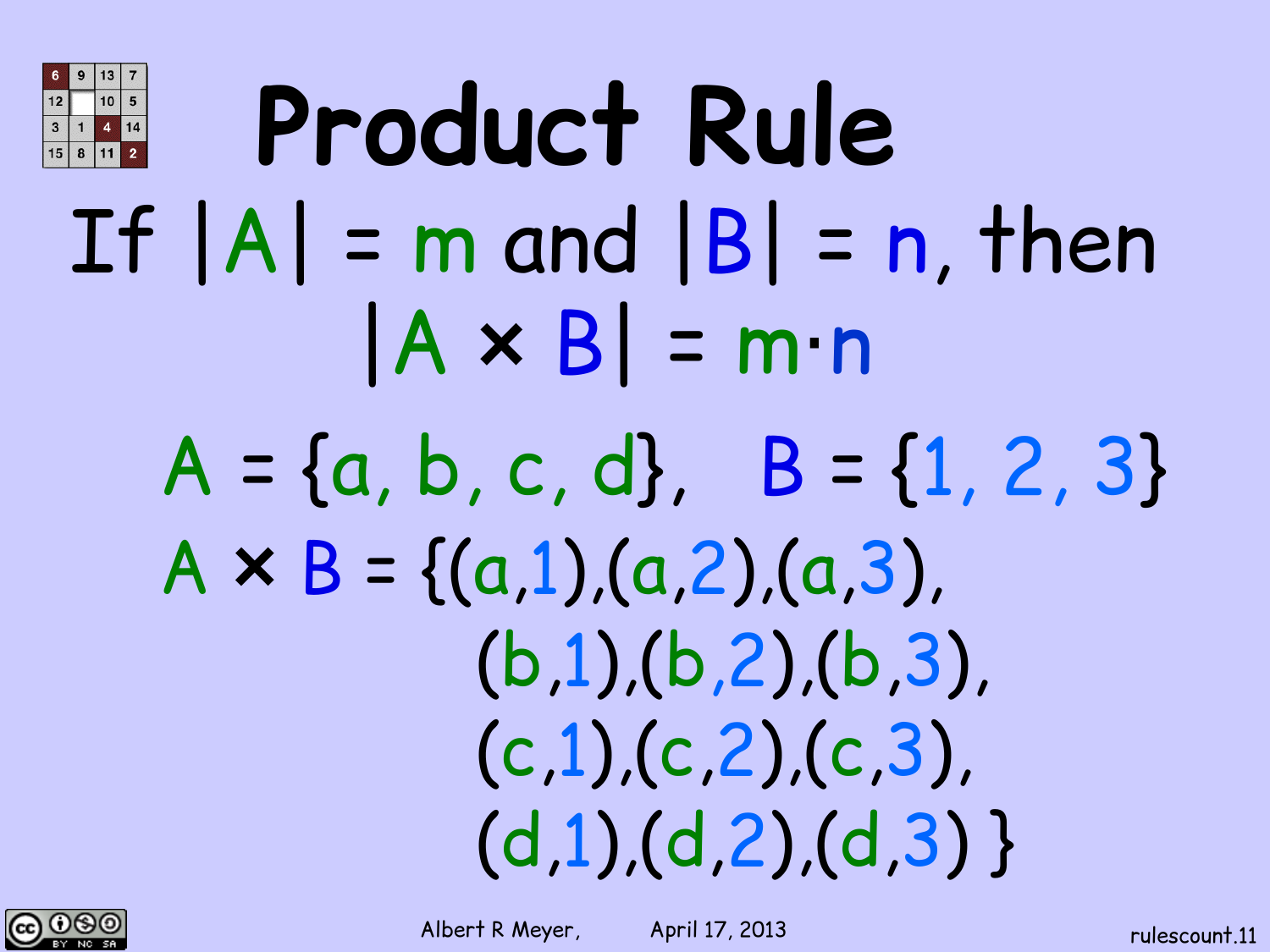

# Product Rule
If |A| = m and |B| = n, then
|A × B| = m⋅n
A = {a, b, c, d},   B = {1, 2, 3}
A × B = {(a,1),(a,2),(a,3),
	 (b,1),(b,2),(b,3),
	 (c,1),(c,2),(c,3),
	 (d,1),(d,2),(d,3) }
rulescount.11